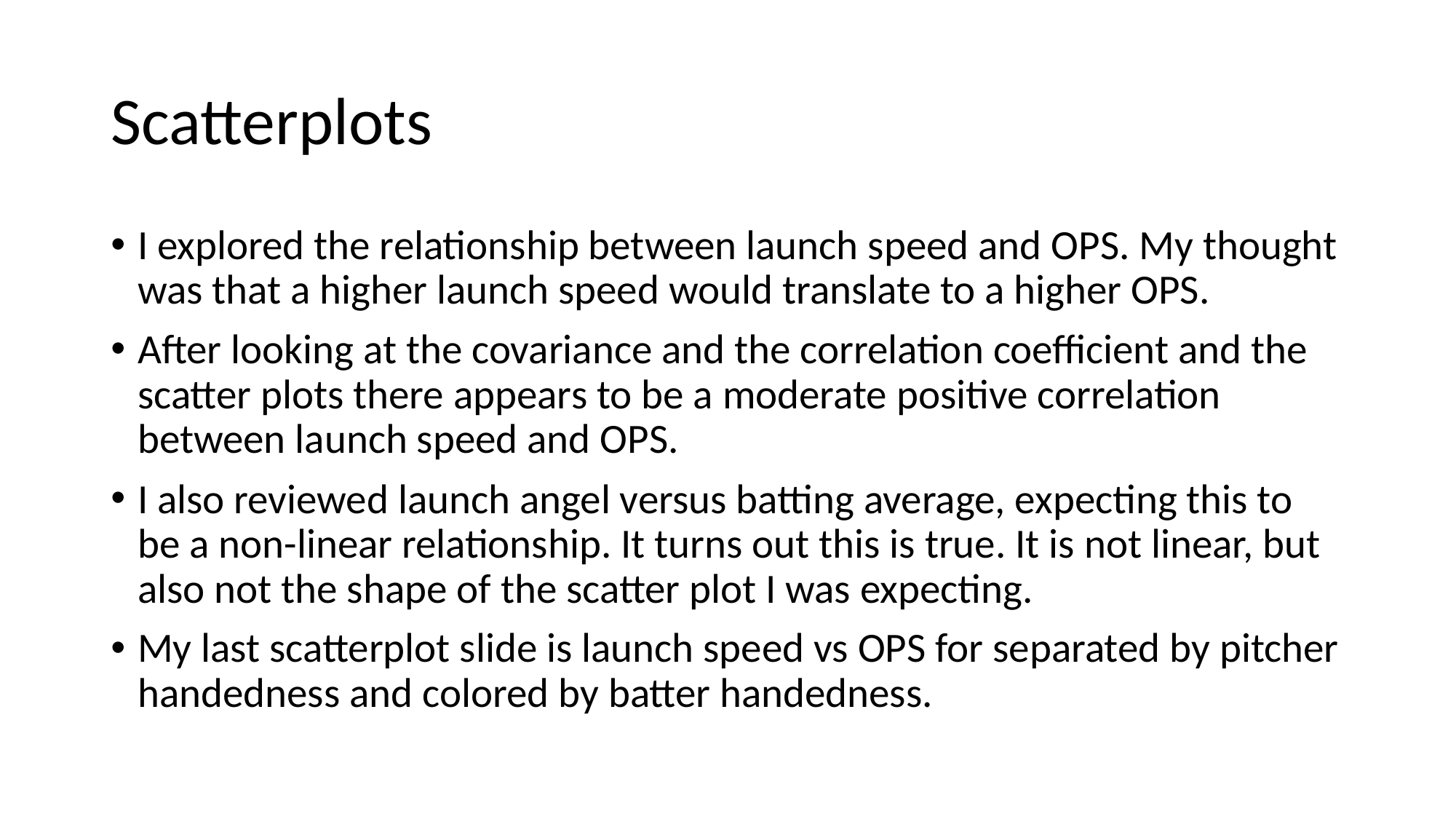

# Scatterplots
I explored the relationship between launch speed and OPS. My thought was that a higher launch speed would translate to a higher OPS.
After looking at the covariance and the correlation coefficient and the scatter plots there appears to be a moderate positive correlation between launch speed and OPS.
I also reviewed launch angel versus batting average, expecting this to be a non-linear relationship. It turns out this is true. It is not linear, but also not the shape of the scatter plot I was expecting.
My last scatterplot slide is launch speed vs OPS for separated by pitcher handedness and colored by batter handedness.